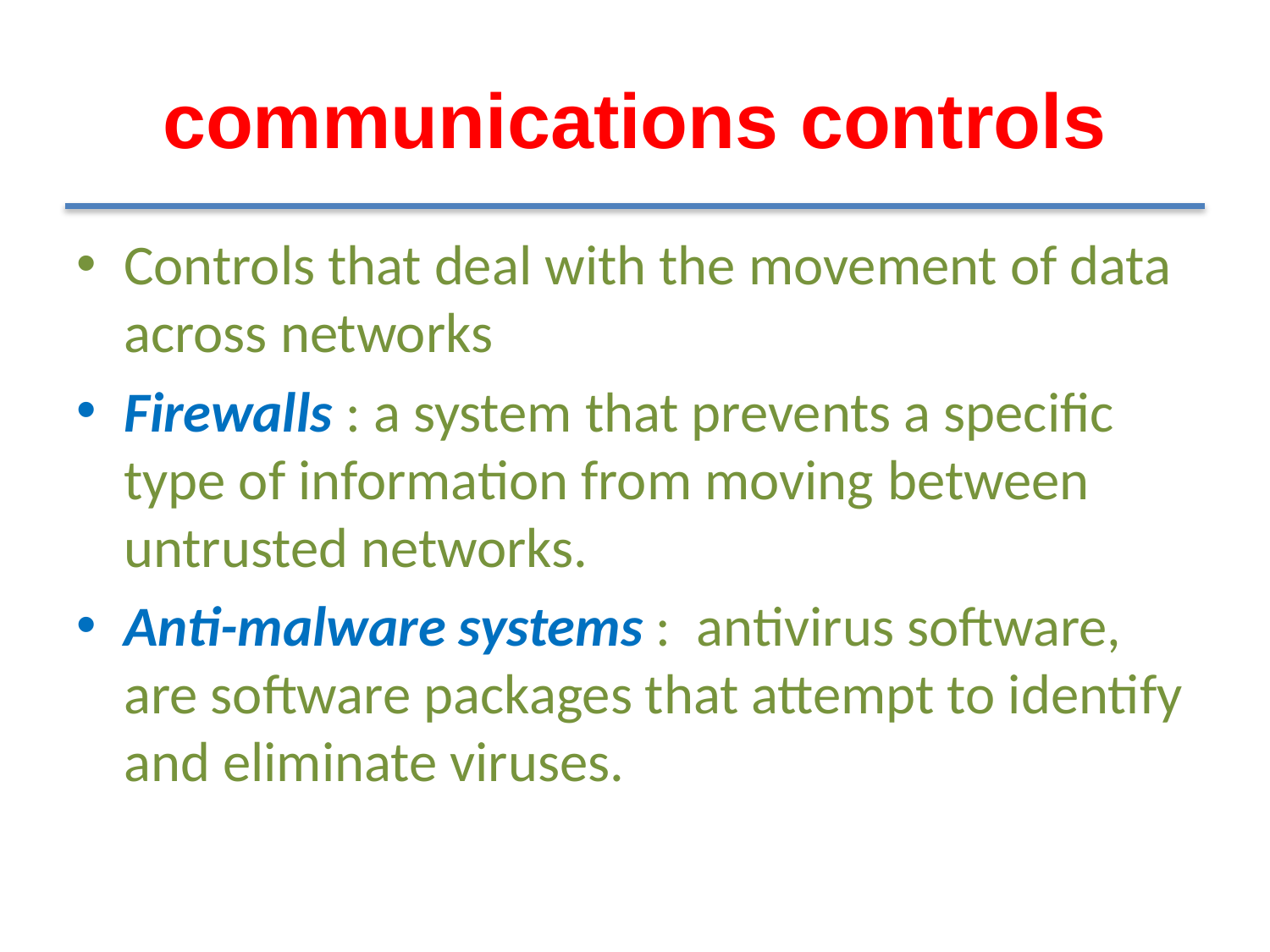

# communications controls
Controls that deal with the movement of data across networks
Firewalls : a system that prevents a speciﬁc type of information from moving between untrusted networks.
Anti-malware systems :  antivirus software, are software packages that attempt to identify and eliminate viruses.